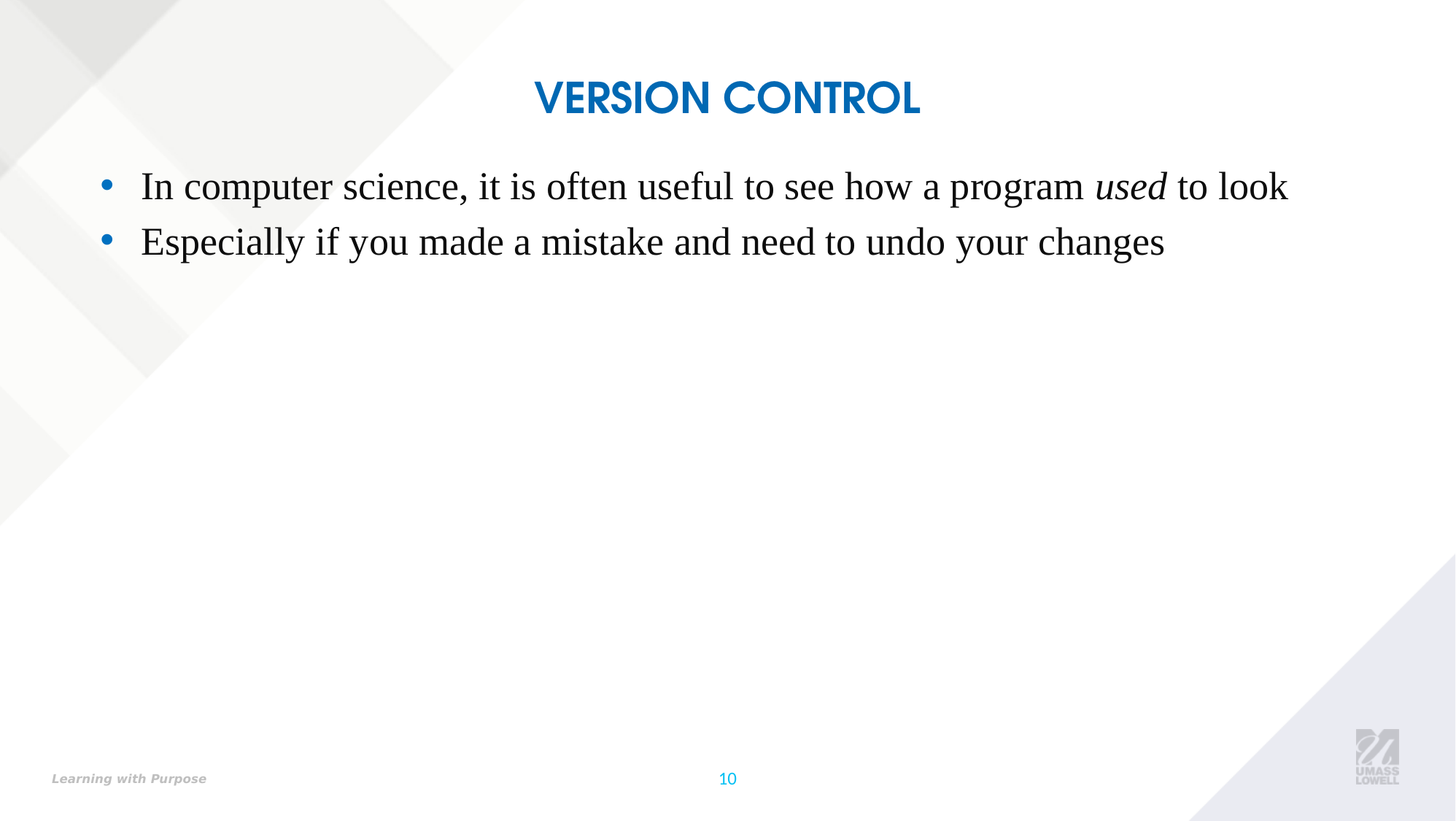

# Version Control
In computer science, it is often useful to see how a program used to look
Especially if you made a mistake and need to undo your changes
10